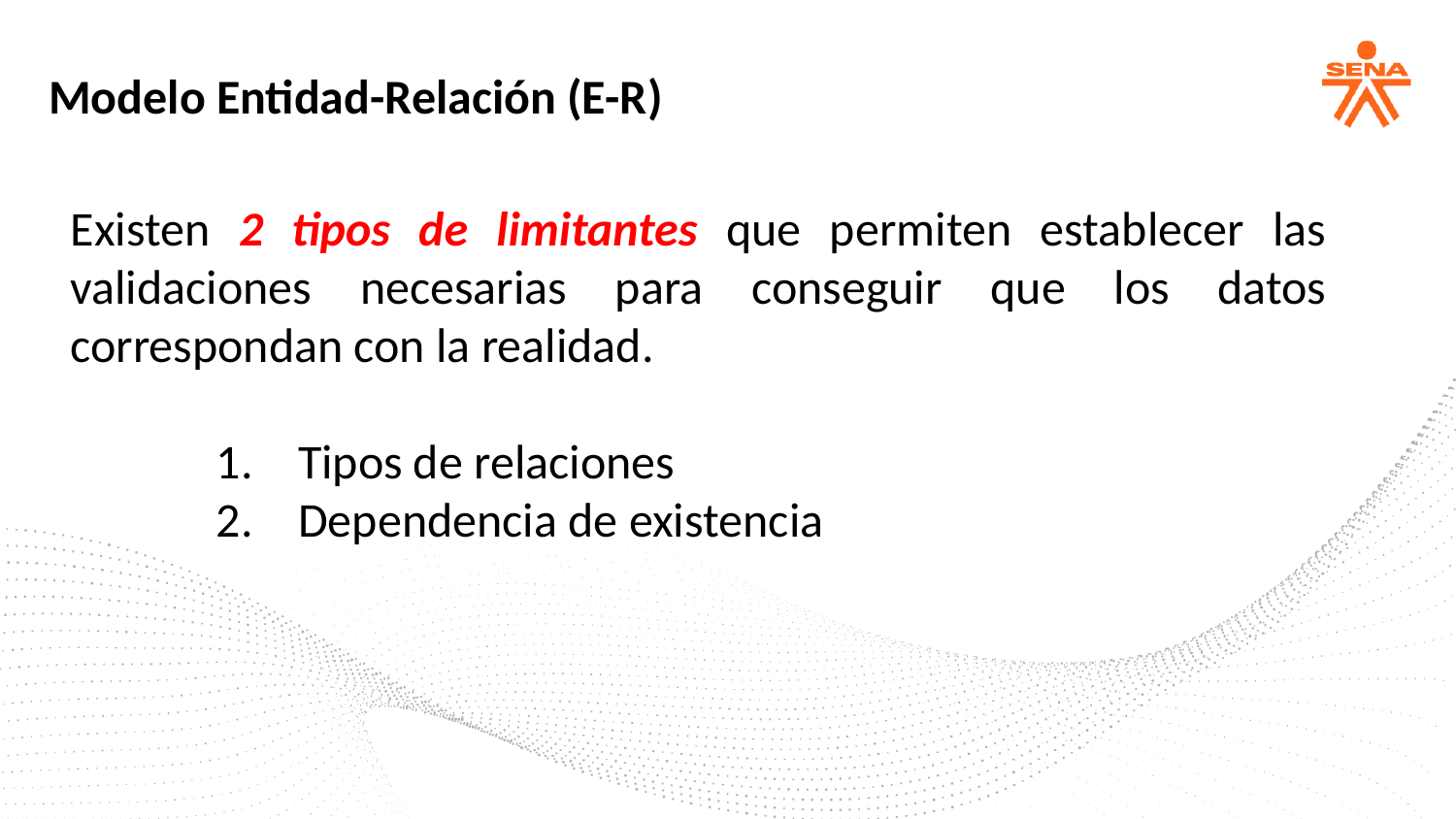

Modelo Entidad-Relación (E-R)
Existen 2 tipos de limitantes que permiten establecer las validaciones necesarias para conseguir que los datos correspondan con la realidad.

Tipos de relaciones
Dependencia de existencia